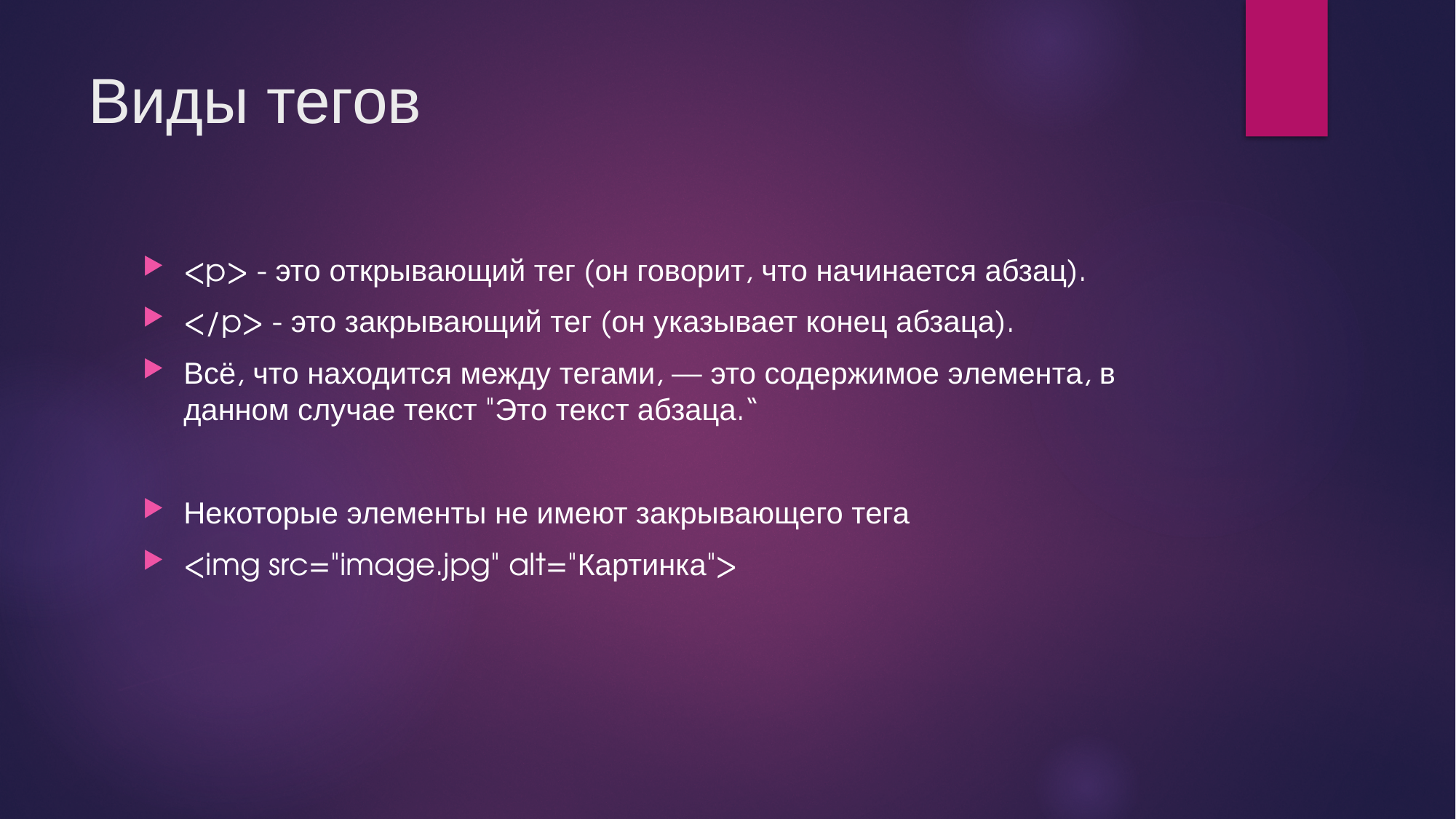

# Виды тегов
<p> - это открывающий тег (он говорит, что начинается абзац).
</p> - это закрывающий тег (он указывает конец абзаца).
Всё, что находится между тегами, — это содержимое элемента, в данном случае текст "Это текст абзаца.“

Некоторые элементы не имеют закрывающего тега
<img src="image.jpg" alt="Картинка">